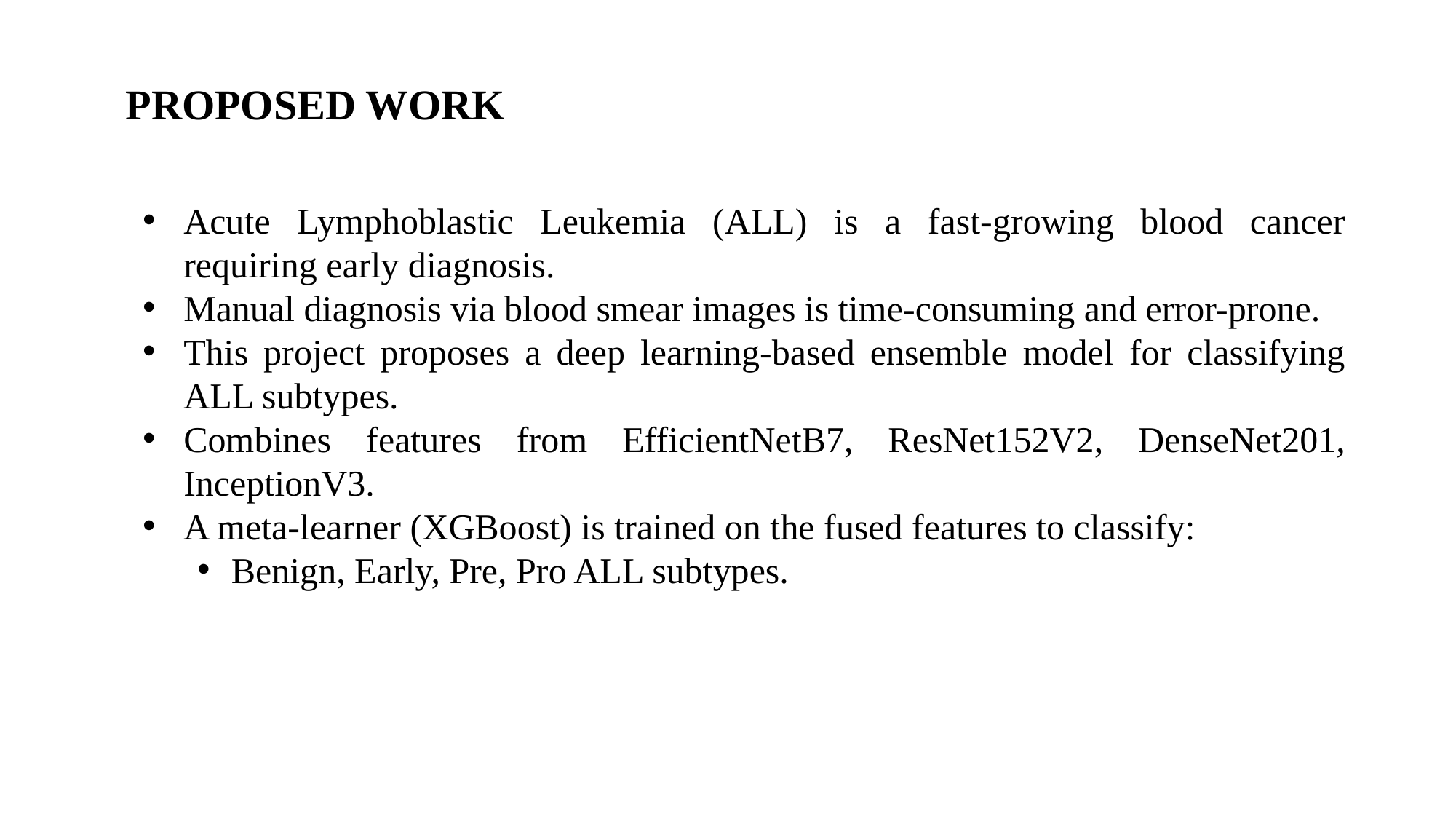

PROPOSED WORK
Acute Lymphoblastic Leukemia (ALL) is a fast-growing blood cancer requiring early diagnosis.
Manual diagnosis via blood smear images is time-consuming and error-prone.
This project proposes a deep learning-based ensemble model for classifying ALL subtypes.
Combines features from EfficientNetB7, ResNet152V2, DenseNet201, InceptionV3.
A meta-learner (XGBoost) is trained on the fused features to classify:
Benign, Early, Pre, Pro ALL subtypes.